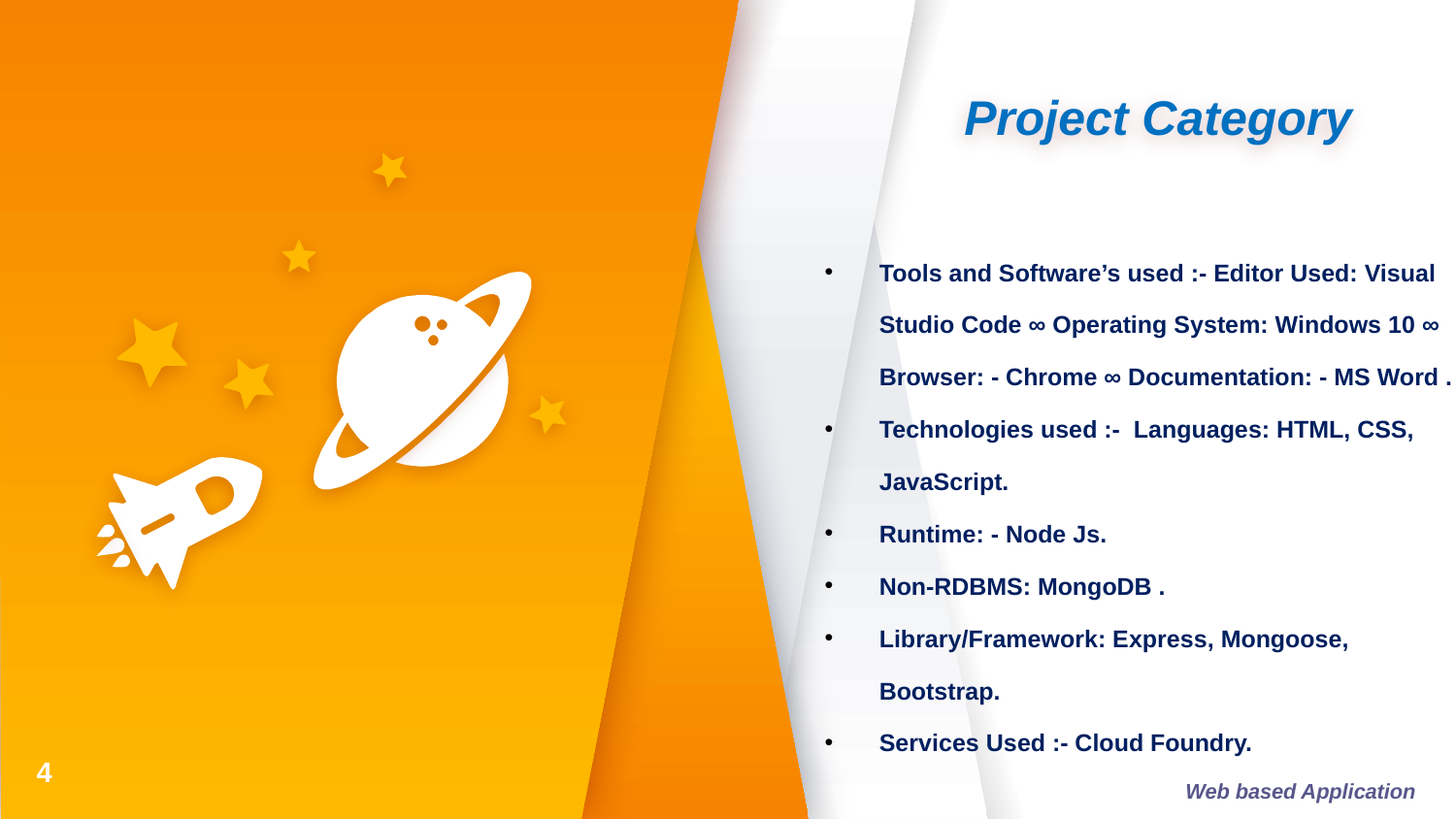

Project Category

Tools and Software’s used :- Editor Used: Visual Studio Code ∞ Operating System: Windows 10 ∞ Browser: - Chrome ∞ Documentation: - MS Word .
Technologies used :-  Languages: HTML, CSS, JavaScript.
Runtime: - Node Js.
Non-RDBMS: MongoDB .
Library/Framework: Express, Mongoose, Bootstrap.
Services Used :- Cloud Foundry.

4
Web based Application